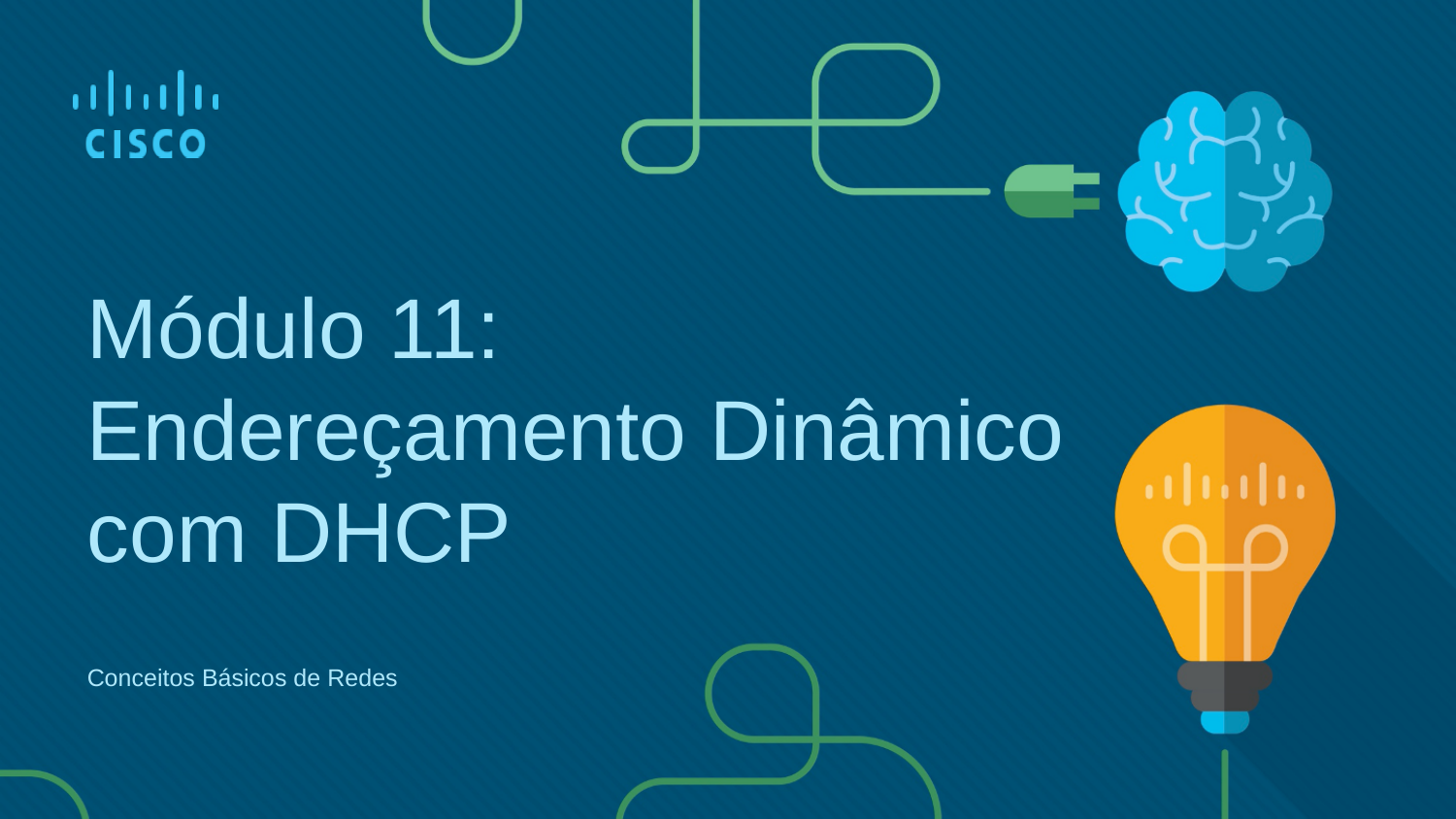

Módulo 11: Endereçamento Dinâmico com DHCP
Conceitos Básicos de Redes